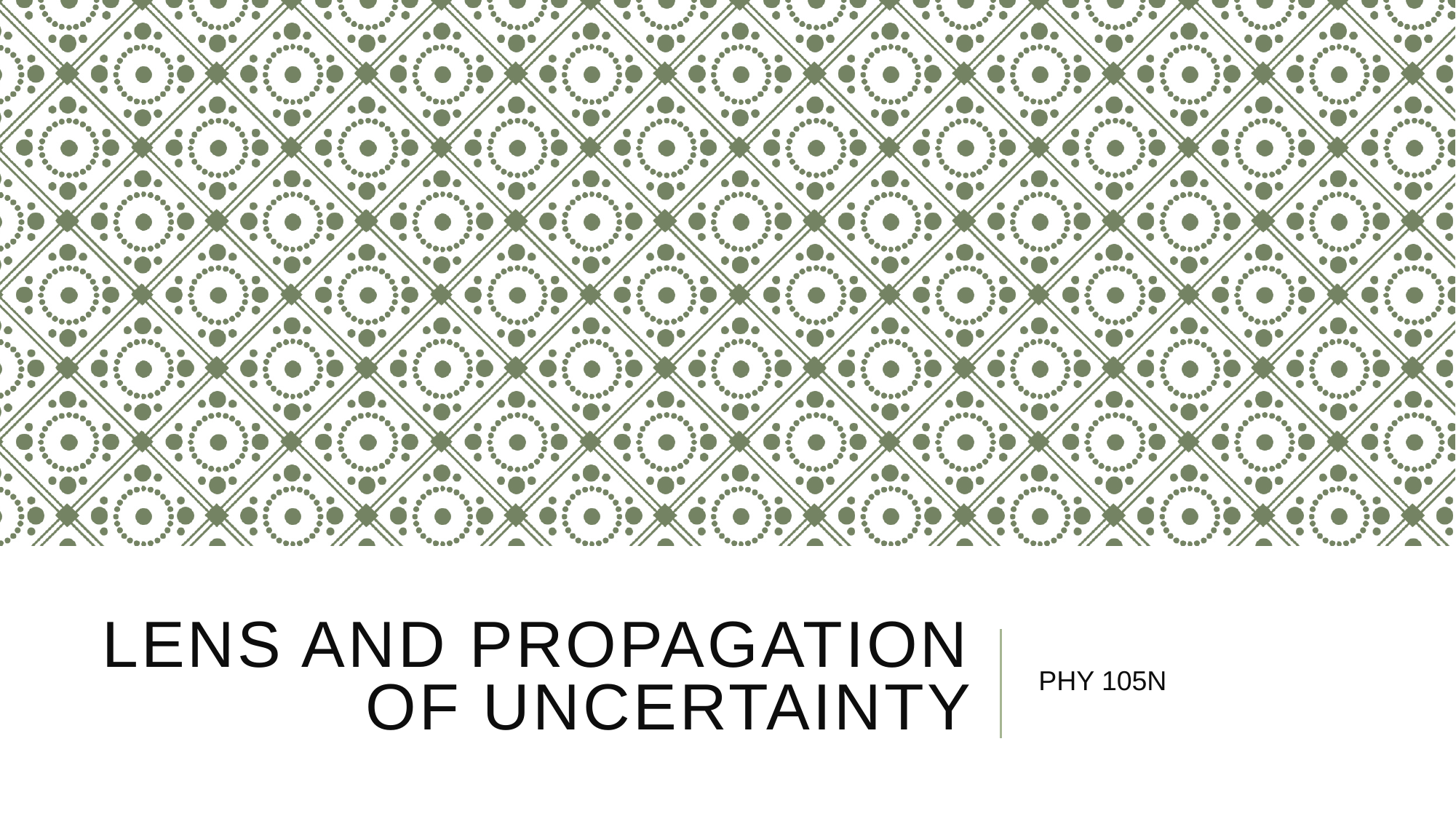

# Lens and propagation of uncertainty
PHY 105N